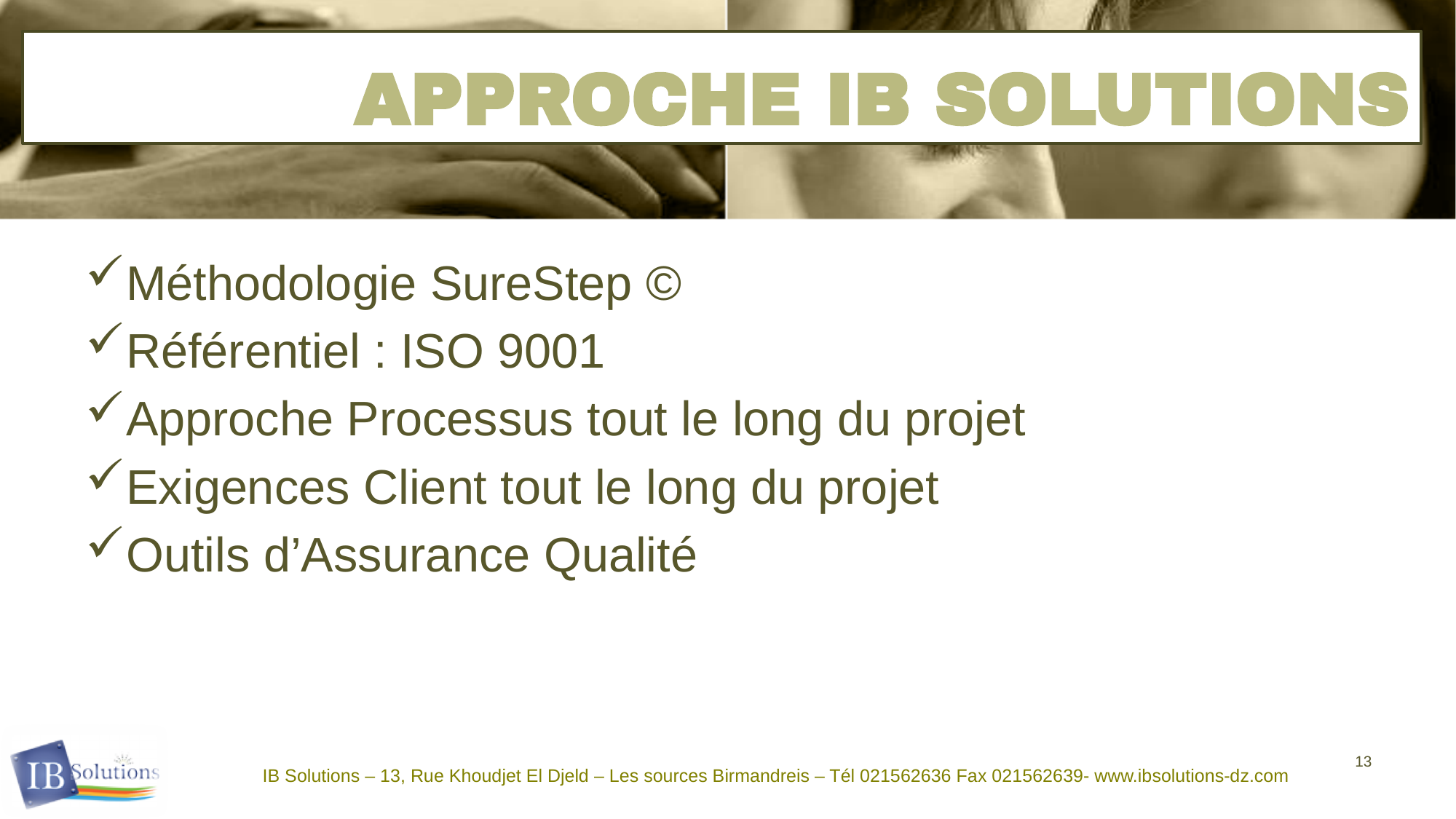

# Approche IB Solutions
Méthodologie SureStep ©
Référentiel : ISO 9001
Approche Processus tout le long du projet
Exigences Client tout le long du projet
Outils d’Assurance Qualité
13
IB Solutions – 13, Rue Khoudjet El Djeld – Les sources Birmandreis – Tél 021562636 Fax 021562639- www.ibsolutions-dz.com